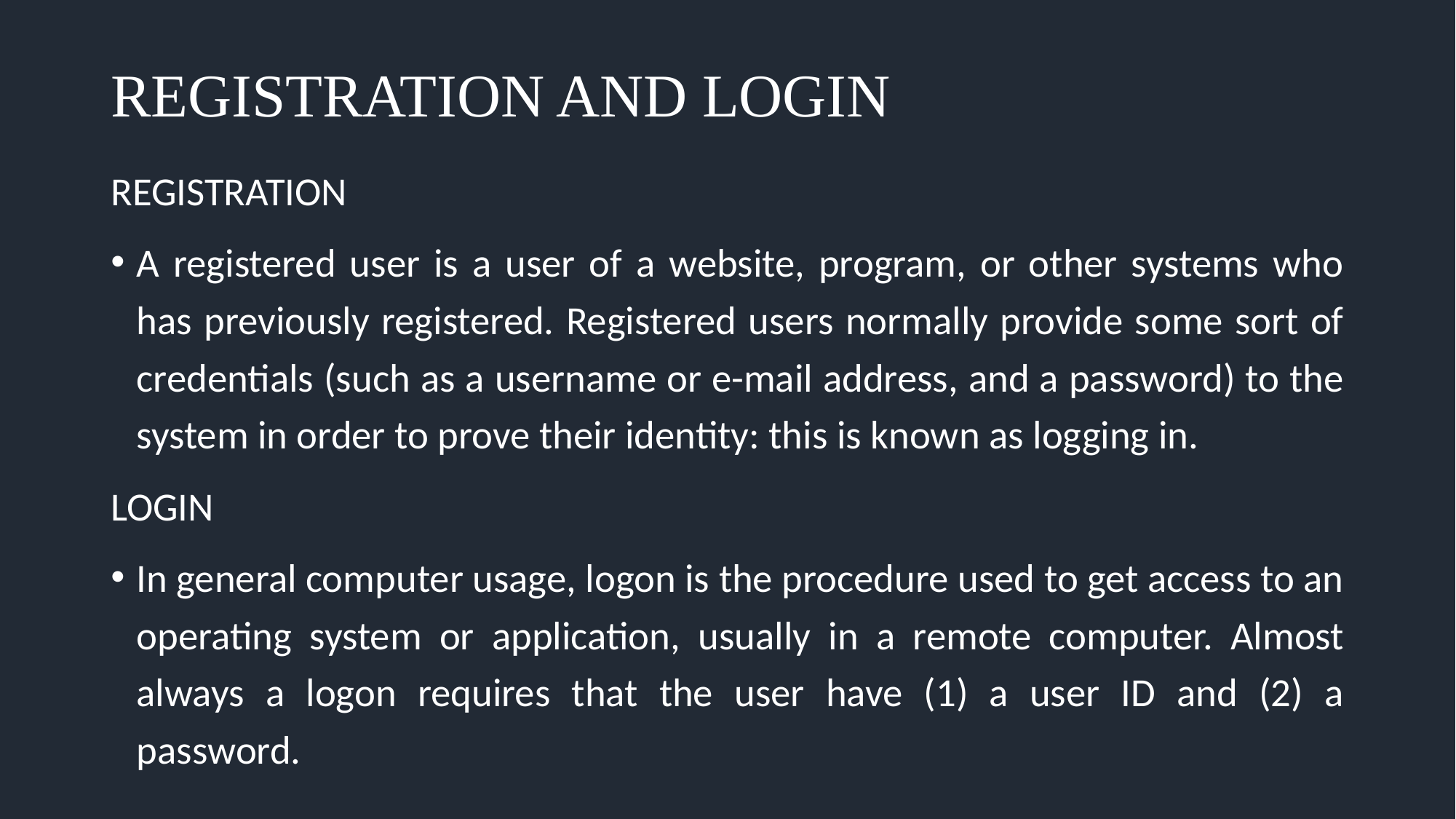

# REGISTRATION AND LOGIN
REGISTRATION
A registered user is a user of a website, program, or other systems who has previously registered. Registered users normally provide some sort of credentials (such as a username or e-mail address, and a password) to the system in order to prove their identity: this is known as logging in.
LOGIN
In general computer usage, logon is the procedure used to get access to an operating system or application, usually in a remote computer. Almost always a logon requires that the user have (1) a user ID and (2) a password.